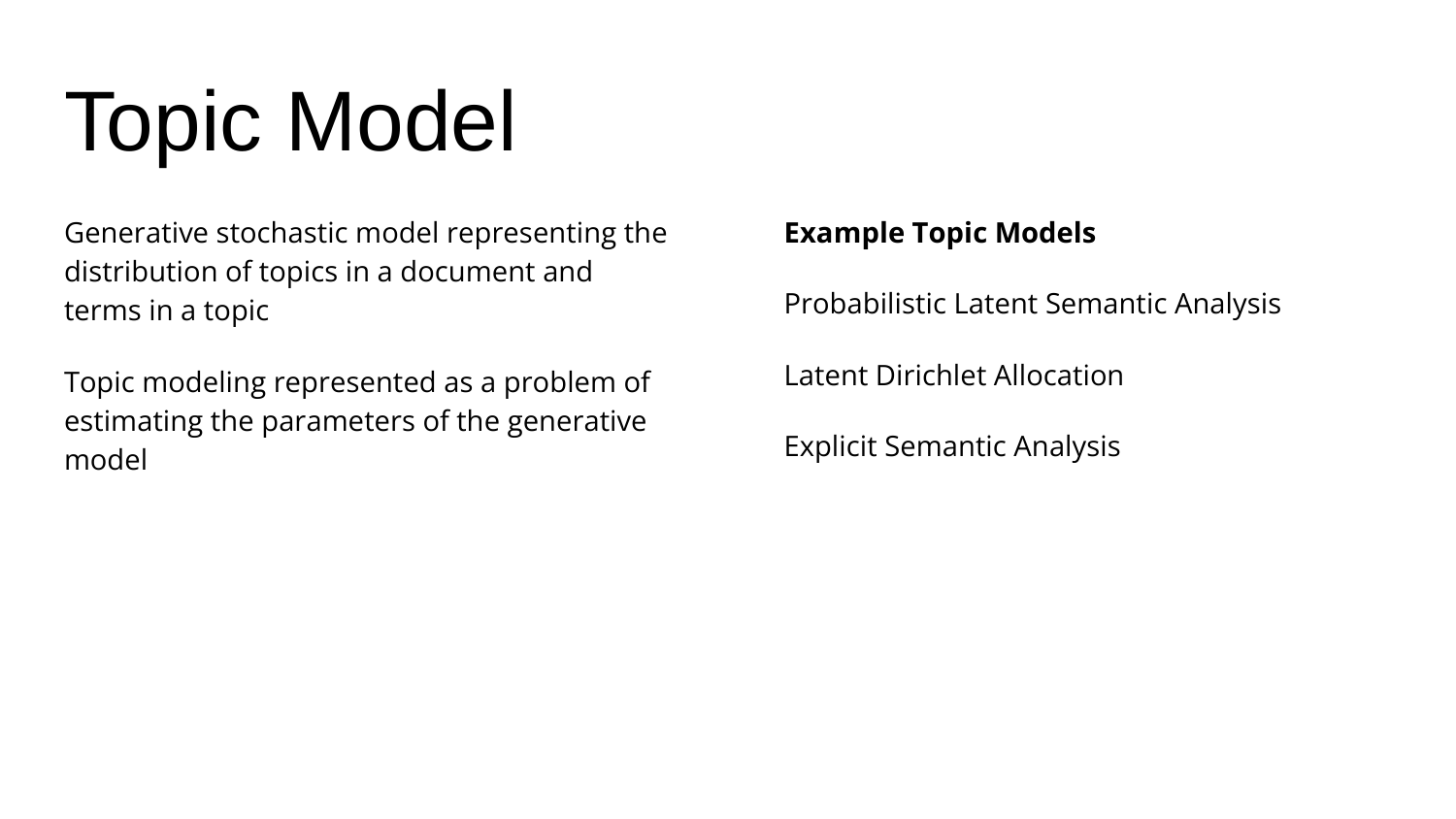

# Topic Model
Generative stochastic model representing the distribution of topics in a document and terms in a topic
Topic modeling represented as a problem of estimating the parameters of the generative model
Example Topic Models
Probabilistic Latent Semantic Analysis
Latent Dirichlet Allocation
Explicit Semantic Analysis